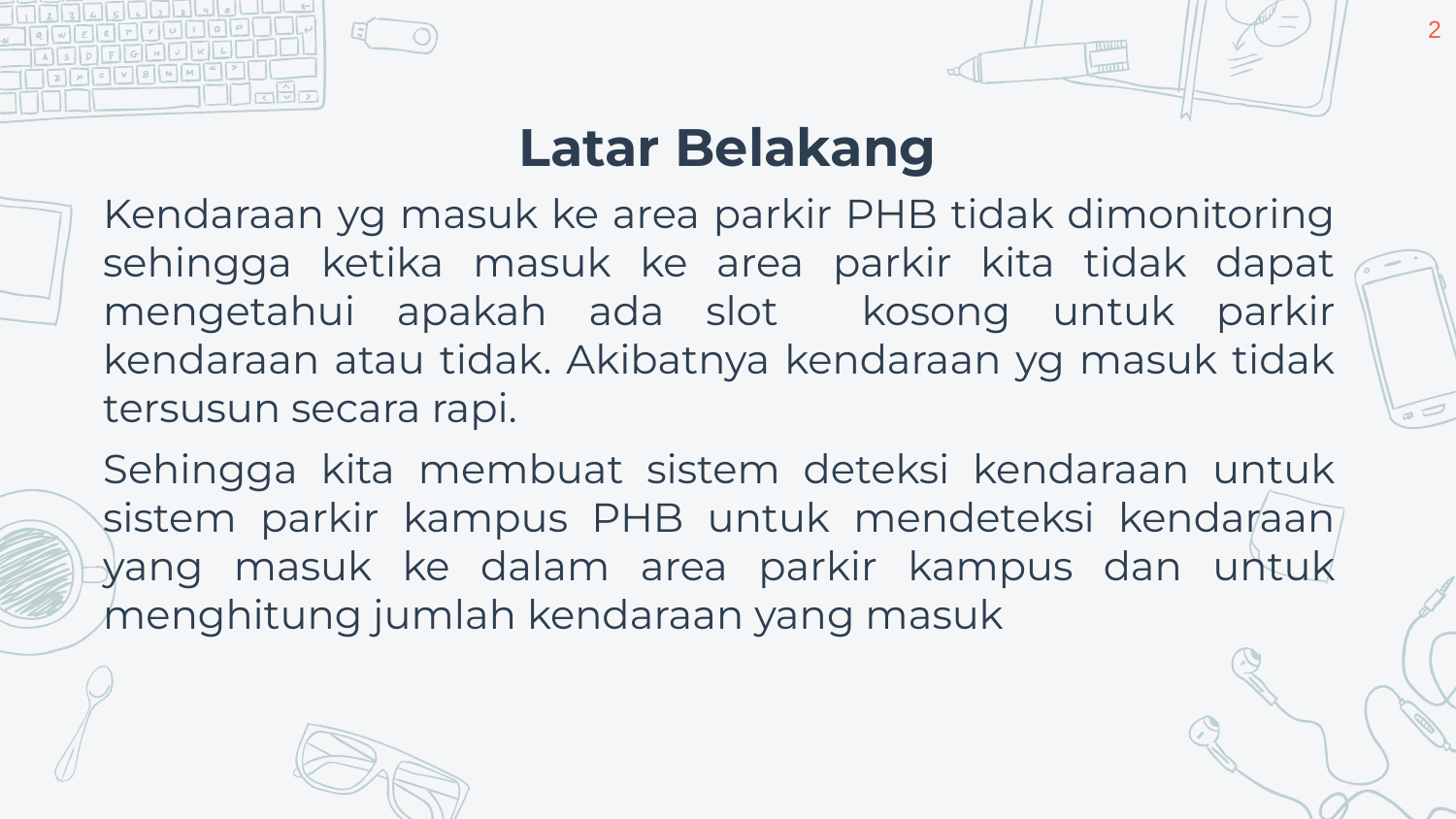

2
# Latar Belakang
Kendaraan yg masuk ke area parkir PHB tidak dimonitoring sehingga ketika masuk ke area parkir kita tidak dapat mengetahui apakah ada slot  kosong untuk parkir kendaraan atau tidak. Akibatnya kendaraan yg masuk tidak tersusun secara rapi.
Sehingga kita membuat sistem deteksi kendaraan untuk sistem parkir kampus PHB untuk mendeteksi kendaraan yang masuk ke dalam area parkir kampus dan untuk menghitung jumlah kendaraan yang masuk